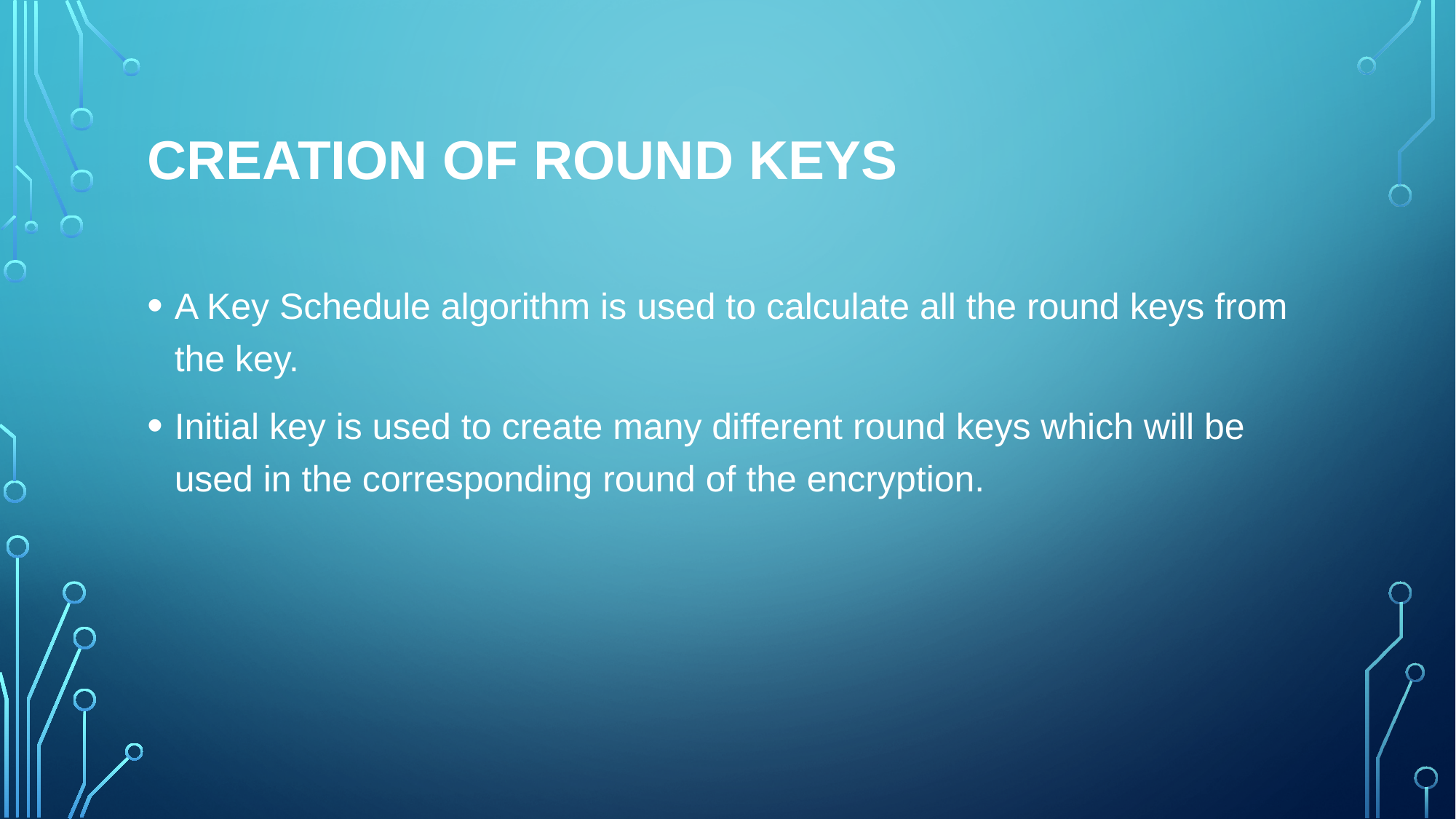

# Creation of Round keys
A Key Schedule algorithm is used to calculate all the round keys from the key.
Initial key is used to create many different round keys which will be used in the corresponding round of the encryption.